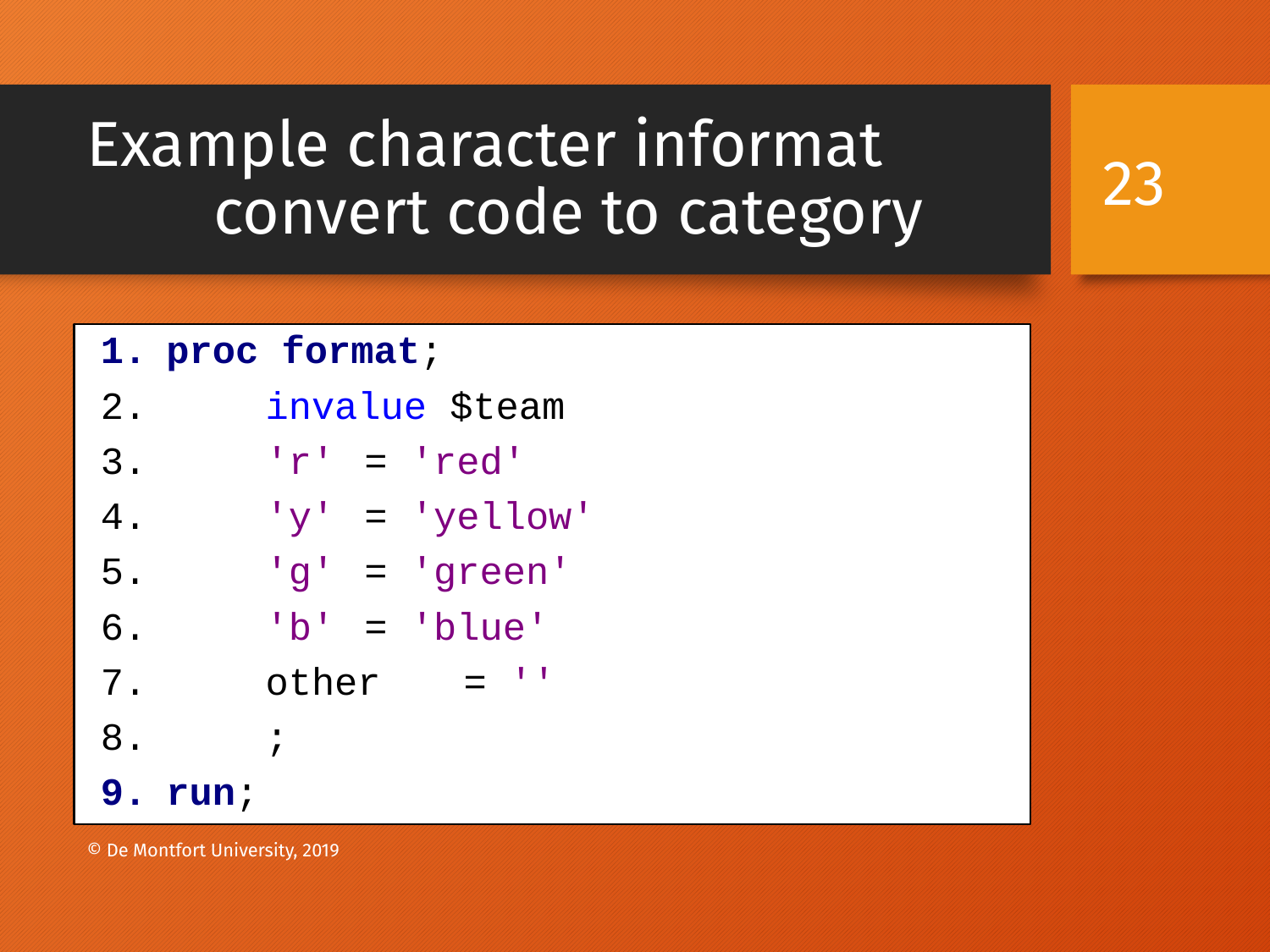

# Example character informat convert code to category
23
proc format;
	invalue $team
		'r' 		= 'red'
		'y' 		= 'yellow'
		'g'		= 'green'
		'b'		= 'blue'
		other		= ''
	;
run;
© De Montfort University, 2019